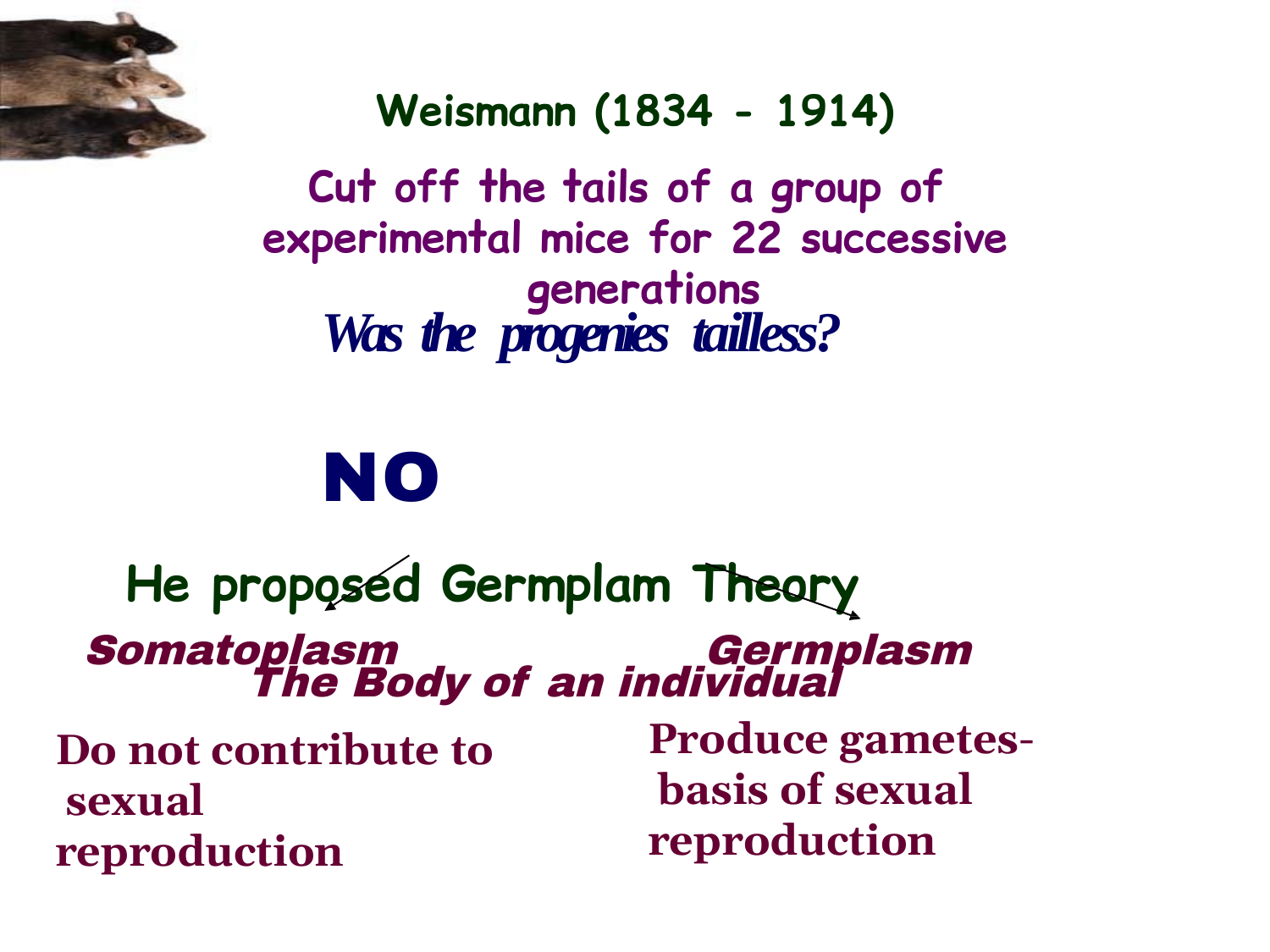

Weismann (1834 - 1914)
Cut off the	tails of a group of  experimental mice for 22 successive  generations
Was  the  progenies  tailless?	NO
He proposed Germplam Theory
The Body of	an individual

Somatoplasm
Do not contribute to  sexual reproduction
Germplasm
Produce gametes-  basis of sexual  reproduction